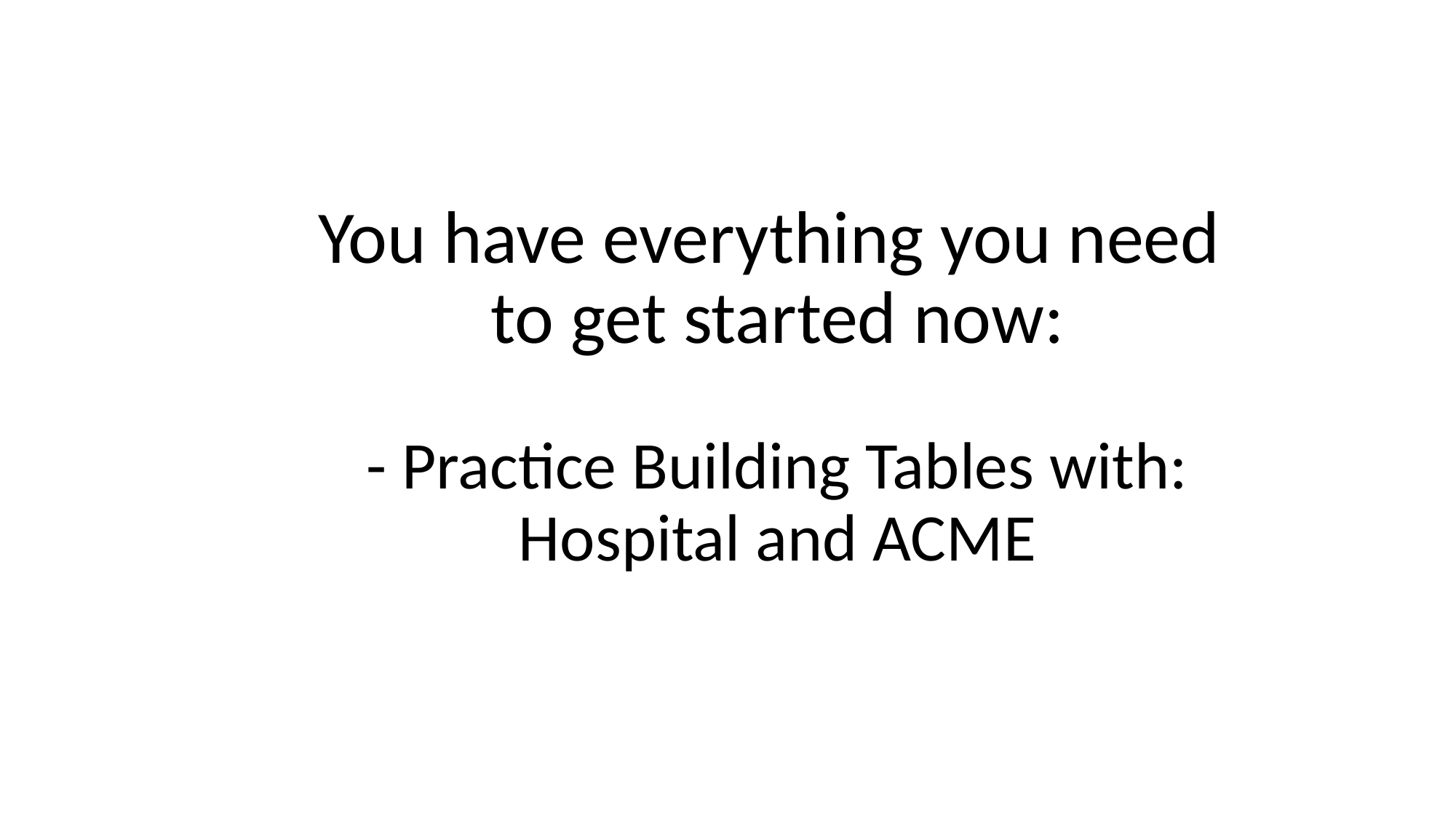

# You have everything you need to get started now: - Practice Building Tables with: Hospital and ACME